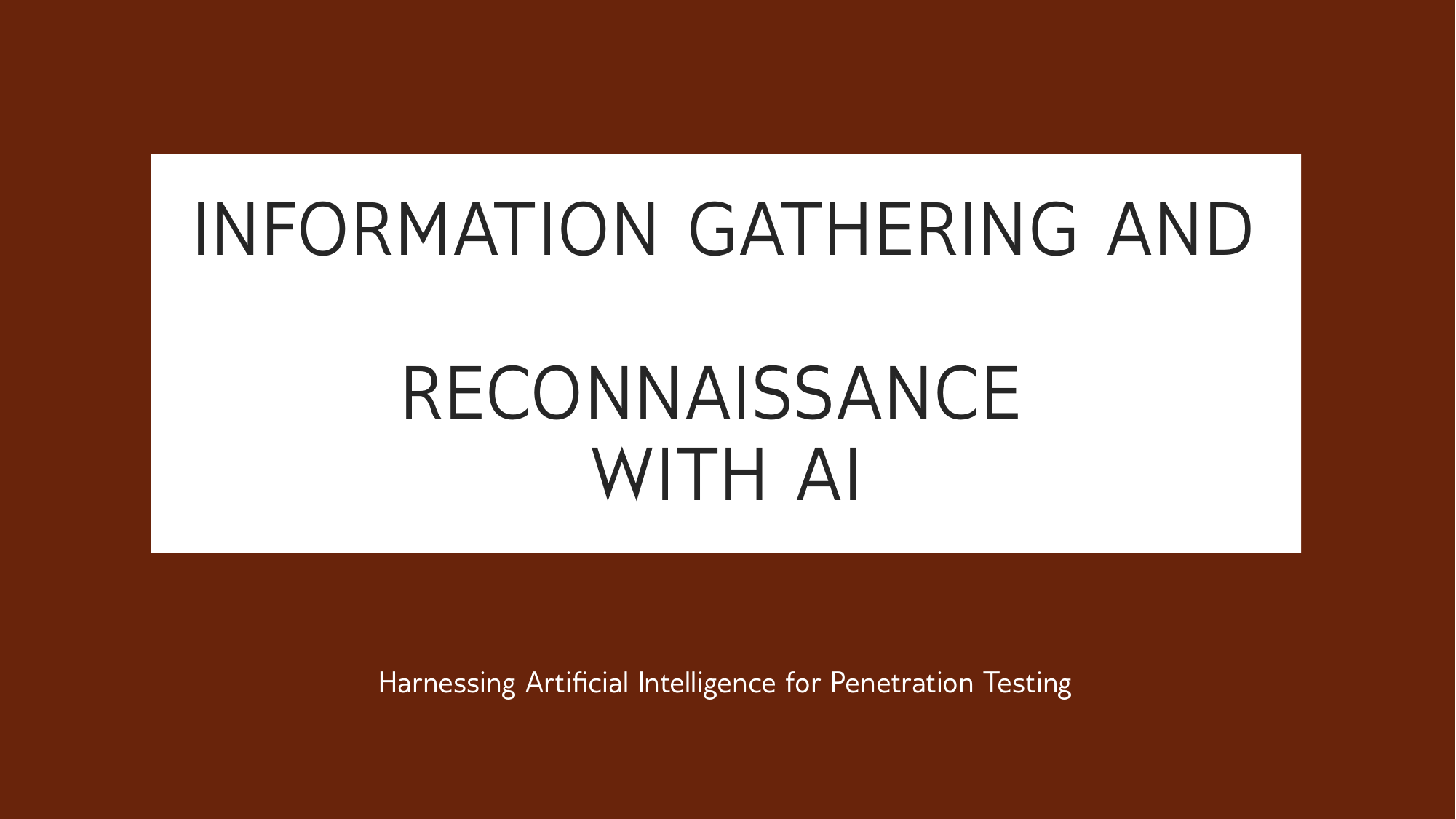

# Information Gathering and Reconnaissance with AI
Harnessing Artificial Intelligence for Penetration Testing